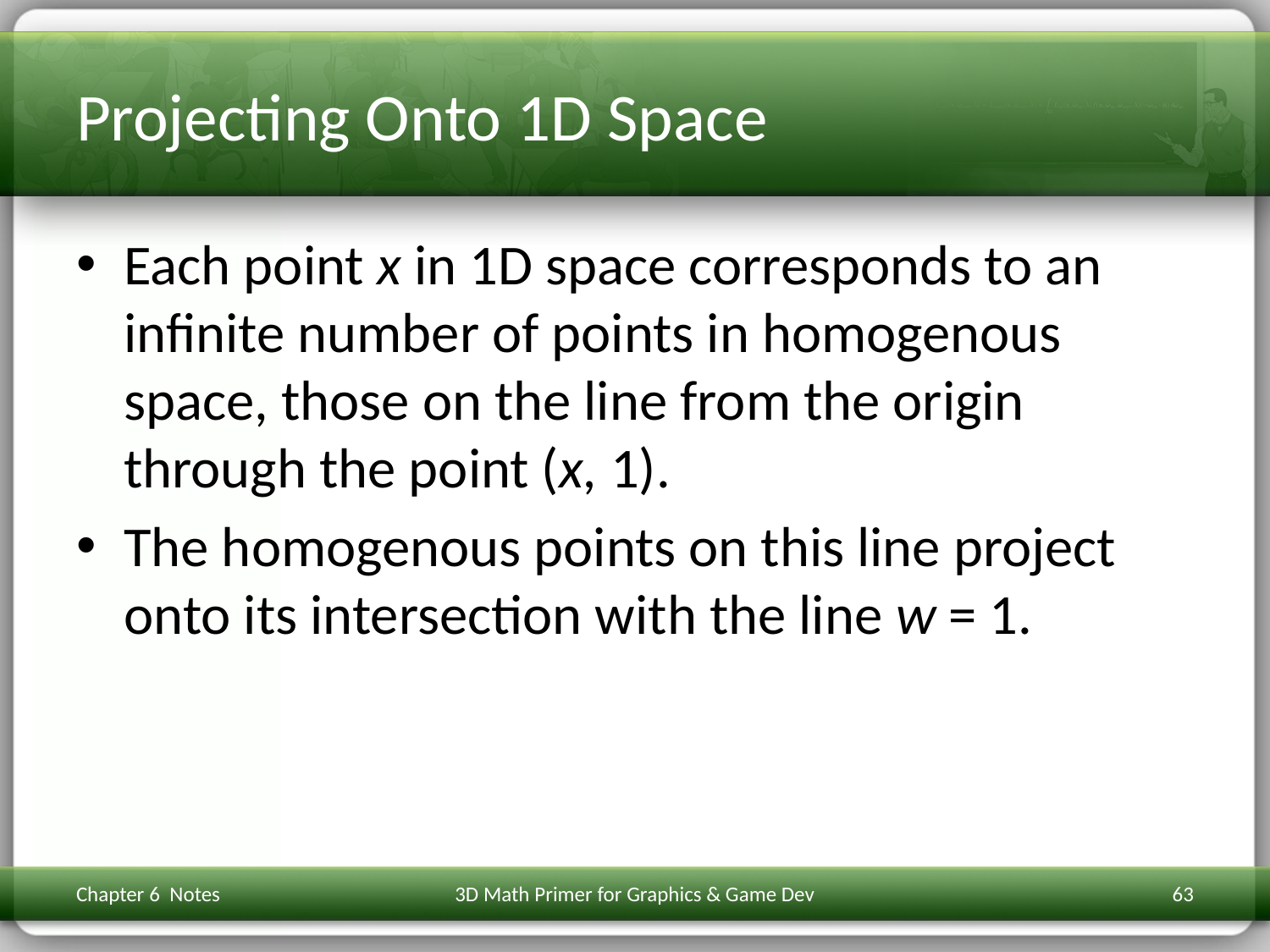

# Projecting Onto 1D Space
Each point x in 1D space corresponds to an infinite number of points in homogenous space, those on the line from the origin through the point (x, 1).
The homogenous points on this line project onto its intersection with the line w = 1.

Chapter 6  Notes
3D Math Primer for Graphics & Game Dev
63